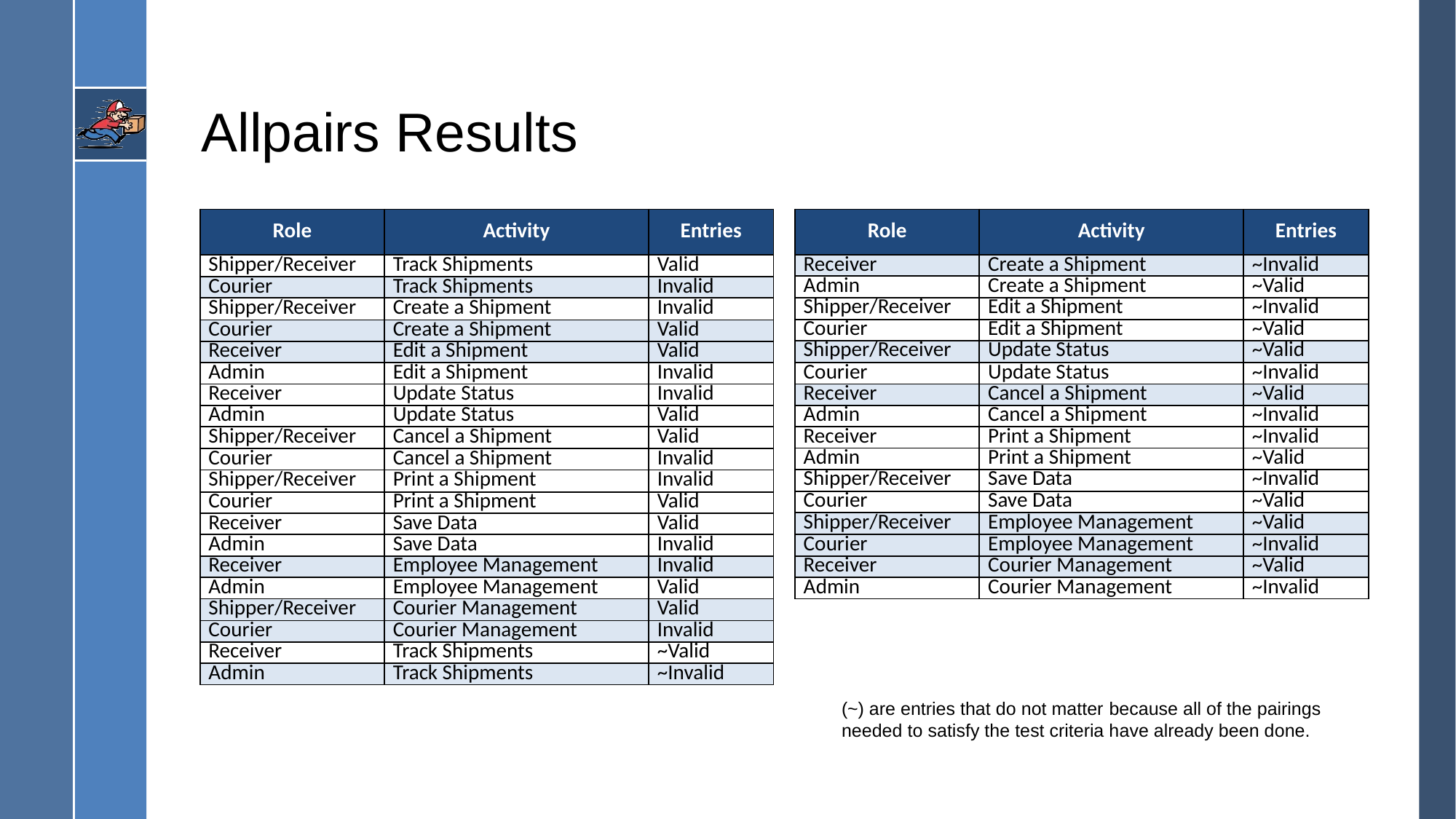

# Allpairs Results
| Role | Activity | Entries |
| --- | --- | --- |
| Shipper/Receiver | Track Shipments | Valid |
| Courier | Track Shipments | Invalid |
| Shipper/Receiver | Create a Shipment | Invalid |
| Courier | Create a Shipment | Valid |
| Receiver | Edit a Shipment | Valid |
| Admin | Edit a Shipment | Invalid |
| Receiver | Update Status | Invalid |
| Admin | Update Status | Valid |
| Shipper/Receiver | Cancel a Shipment | Valid |
| Courier | Cancel a Shipment | Invalid |
| Shipper/Receiver | Print a Shipment | Invalid |
| Courier | Print a Shipment | Valid |
| Receiver | Save Data | Valid |
| Admin | Save Data | Invalid |
| Receiver | Employee Management | Invalid |
| Admin | Employee Management | Valid |
| Shipper/Receiver | Courier Management | Valid |
| Courier | Courier Management | Invalid |
| Receiver | Track Shipments | ~Valid |
| Admin | Track Shipments | ~Invalid |
| Role | Activity | Entries |
| --- | --- | --- |
| Receiver | Create a Shipment | ~Invalid |
| Admin | Create a Shipment | ~Valid |
| Shipper/Receiver | Edit a Shipment | ~Invalid |
| Courier | Edit a Shipment | ~Valid |
| Shipper/Receiver | Update Status | ~Valid |
| Courier | Update Status | ~Invalid |
| Receiver | Cancel a Shipment | ~Valid |
| Admin | Cancel a Shipment | ~Invalid |
| Receiver | Print a Shipment | ~Invalid |
| Admin | Print a Shipment | ~Valid |
| Shipper/Receiver | Save Data | ~Invalid |
| Courier | Save Data | ~Valid |
| Shipper/Receiver | Employee Management | ~Valid |
| Courier | Employee Management | ~Invalid |
| Receiver | Courier Management | ~Valid |
| Admin | Courier Management | ~Invalid |
(~) are entries that do not matter because all of the pairings
needed to satisfy the test criteria have already been done.